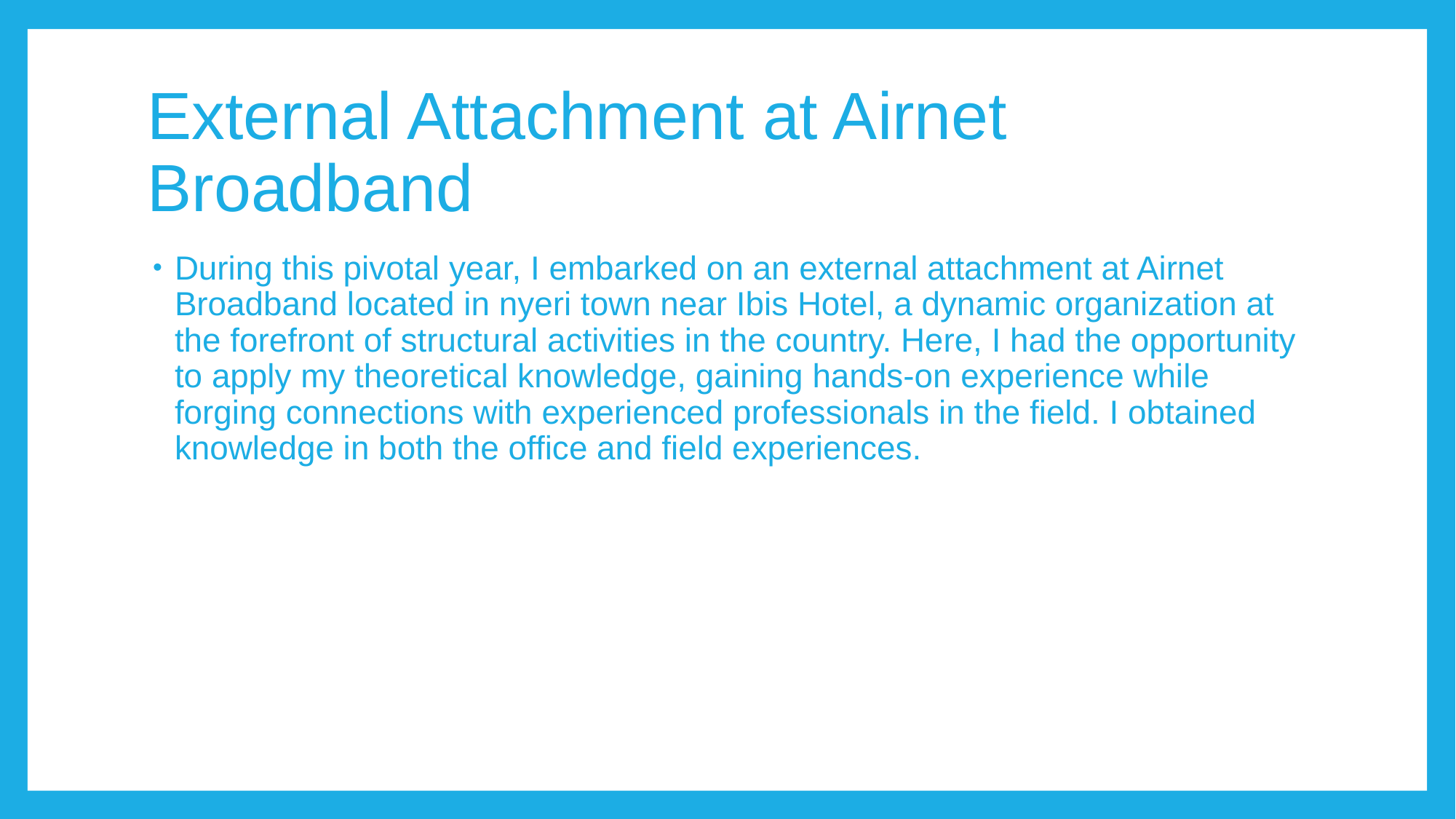

# External Attachment at Airnet Broadband
During this pivotal year, I embarked on an external attachment at Airnet Broadband located in nyeri town near Ibis Hotel, a dynamic organization at the forefront of structural activities in the country. Here, I had the opportunity to apply my theoretical knowledge, gaining hands-on experience while forging connections with experienced professionals in the field. I obtained knowledge in both the office and field experiences.